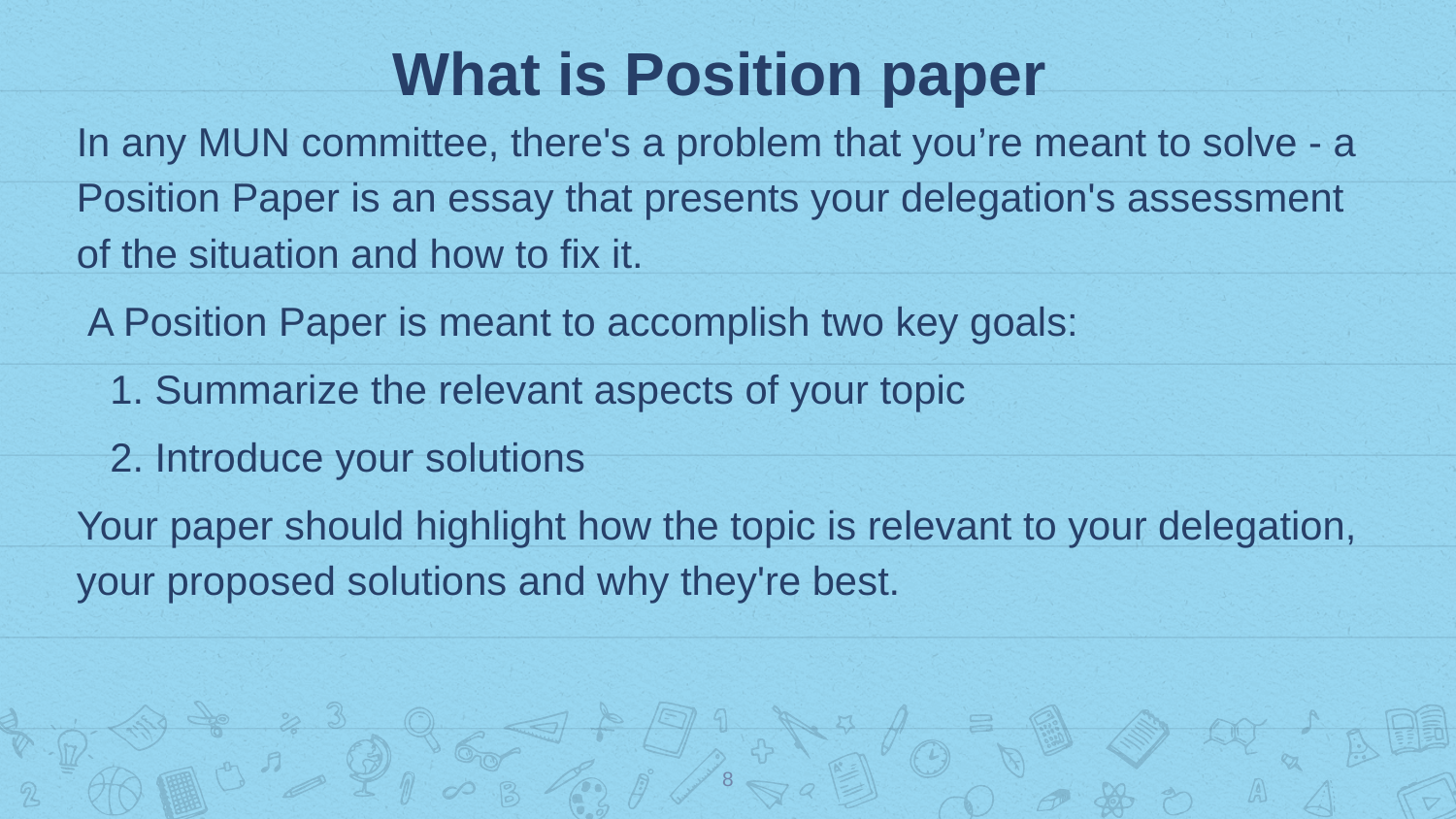

# What is Position paper
In any MUN committee, there's a problem that you’re meant to solve - a Position Paper is an essay that presents your delegation's assessment of the situation and how to fix it.
 A Position Paper is meant to accomplish two key goals:
   1. Summarize the relevant aspects of your topic
   2. Introduce your solutions
Your paper should highlight how the topic is relevant to your delegation, your proposed solutions and why they're best.
8